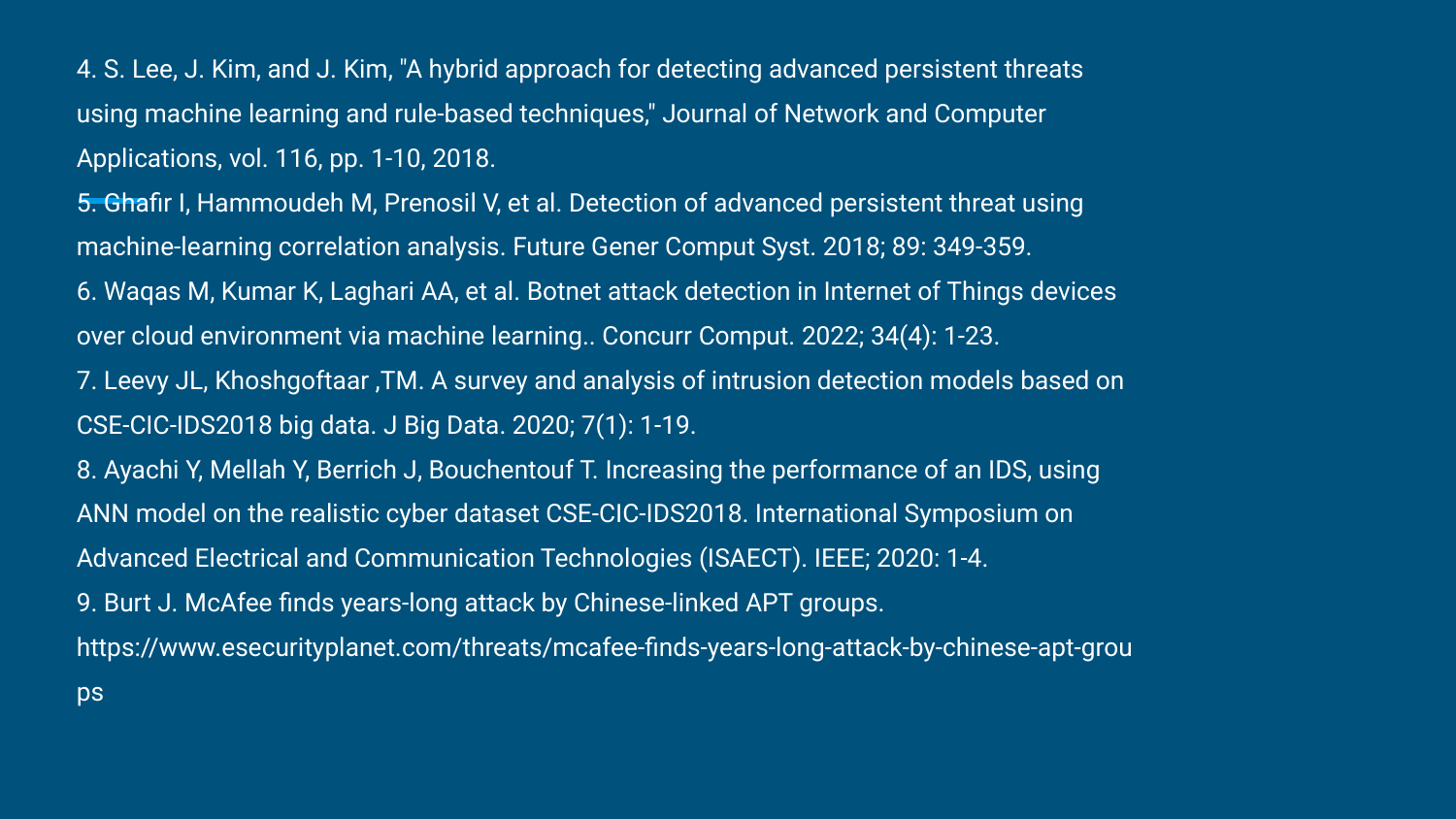

#
4. S. Lee, J. Kim, and J. Kim, "A hybrid approach for detecting advanced persistent threats
using machine learning and rule-based techniques," Journal of Network and Computer
Applications, vol. 116, pp. 1-10, 2018.
5. Ghafir I, Hammoudeh M, Prenosil V, et al. Detection of advanced persistent threat using
machine-learning correlation analysis. Future Gener Comput Syst. 2018; 89: 349-359.
6. Waqas M, Kumar K, Laghari AA, et al. Botnet attack detection in Internet of Things devices
over cloud environment via machine learning.. Concurr Comput. 2022; 34(4): 1-23.
7. Leevy JL, Khoshgoftaar ,TM. A survey and analysis of intrusion detection models based on
CSE-CIC-IDS2018 big data. J Big Data. 2020; 7(1): 1-19.
8. Ayachi Y, Mellah Y, Berrich J, Bouchentouf T. Increasing the performance of an IDS, using
ANN model on the realistic cyber dataset CSE-CIC-IDS2018. International Symposium on
Advanced Electrical and Communication Technologies (ISAECT). IEEE; 2020: 1-4.
9. Burt J. McAfee finds years-long attack by Chinese-linked APT groups.
https://www.esecurityplanet.com/threats/mcafee-finds-years-long-attack-by-chinese-apt-grou
ps